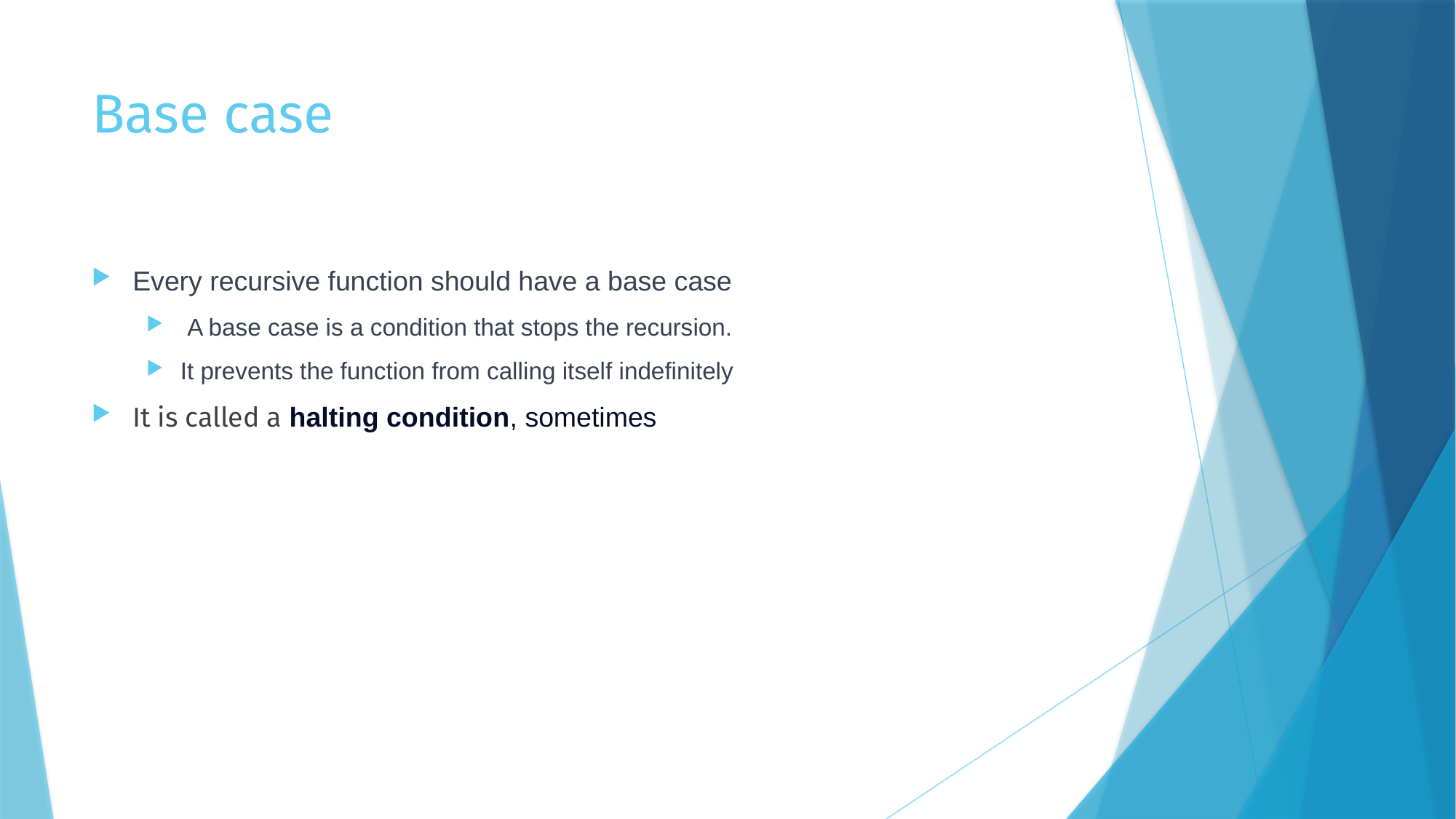

# Base case
Every recursive function should have a base case
 A base case is a condition that stops the recursion.
It prevents the function from calling itself indefinitely
It is called a halting condition, sometimes